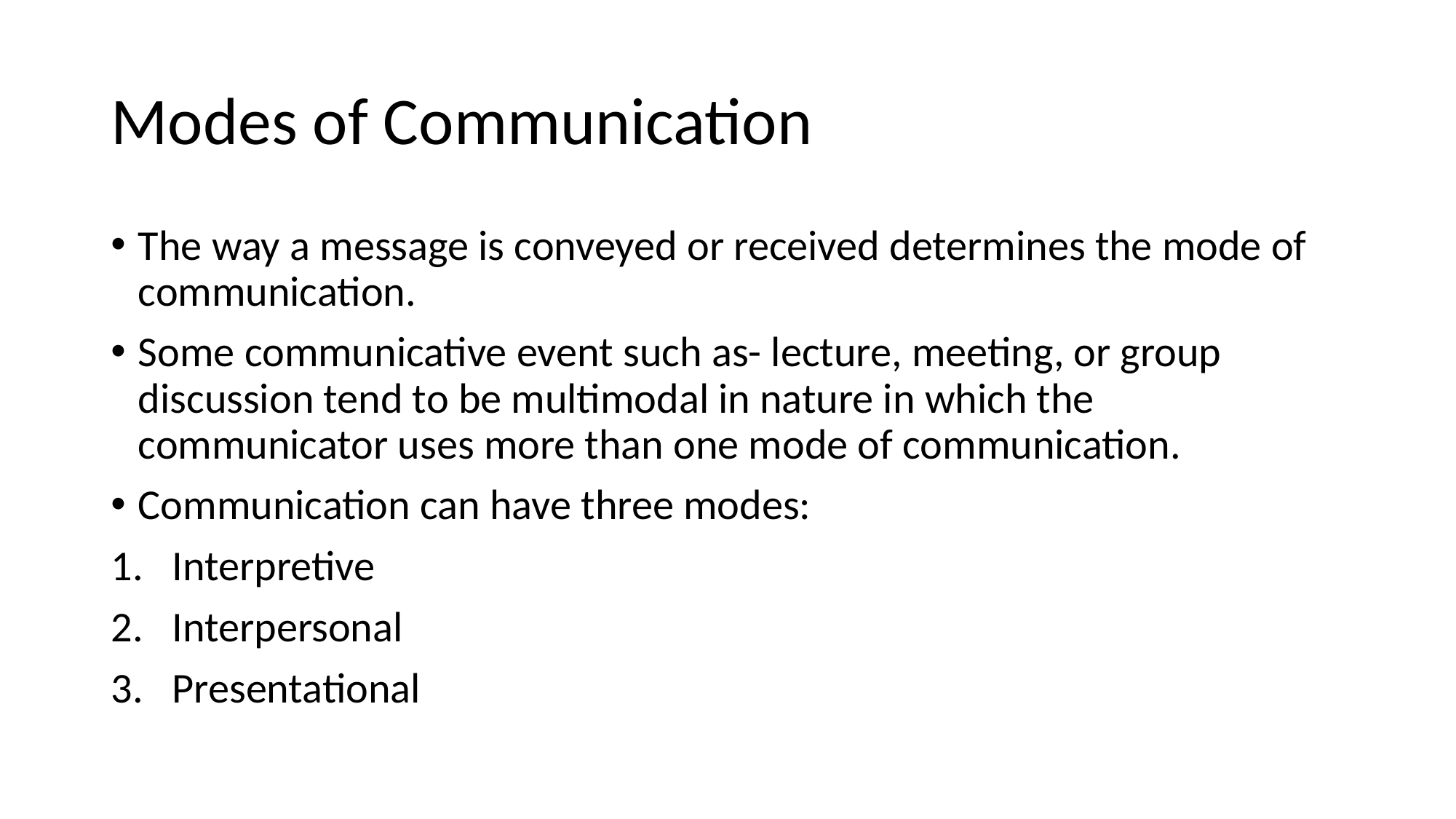

# Modes of Communication
The way a message is conveyed or received determines the mode of communication.
Some communicative event such as- lecture, meeting, or group discussion tend to be multimodal in nature in which the communicator uses more than one mode of communication.
Communication can have three modes:
Interpretive
Interpersonal
Presentational